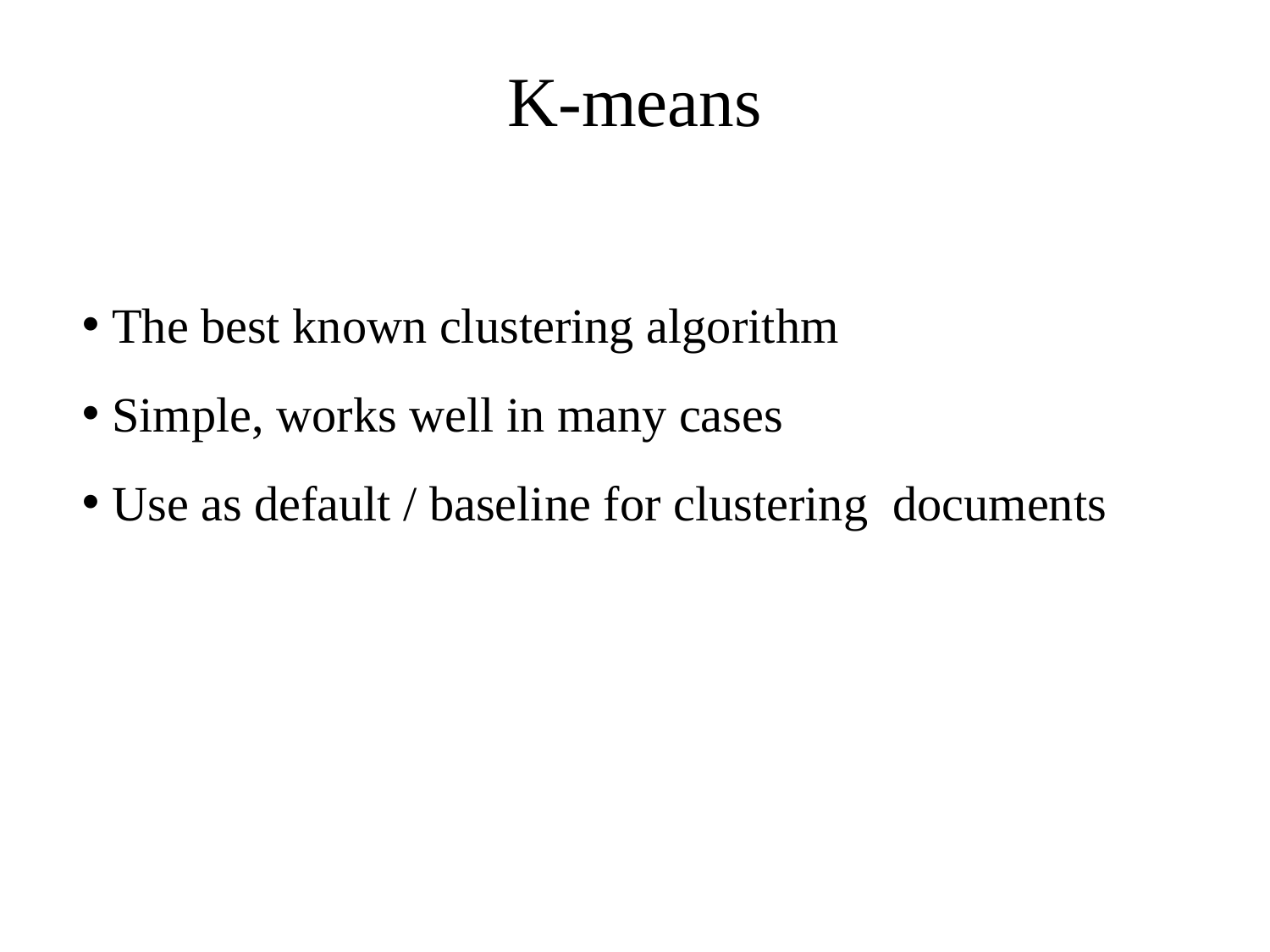

# K-means
The best known clustering algorithm
Simple, works well in many cases
Use as default / baseline for clustering  documents